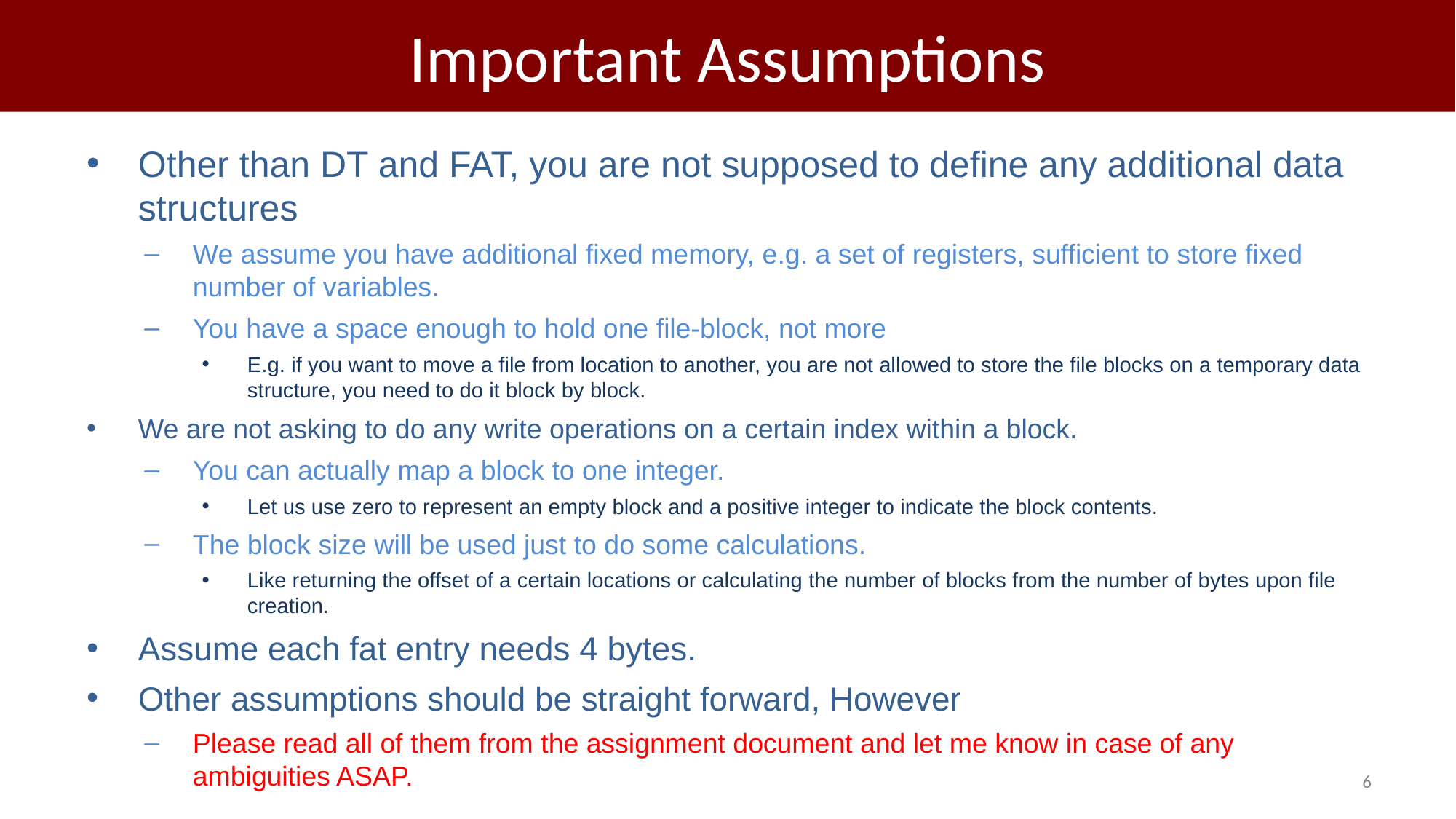

# Important Assumptions
Other than DT and FAT, you are not supposed to define any additional data structures
We assume you have additional fixed memory, e.g. a set of registers, sufficient to store fixed number of variables.
You have a space enough to hold one file-block, not more
E.g. if you want to move a file from location to another, you are not allowed to store the file blocks on a temporary data structure, you need to do it block by block.
We are not asking to do any write operations on a certain index within a block.
You can actually map a block to one integer.
Let us use zero to represent an empty block and a positive integer to indicate the block contents.
The block size will be used just to do some calculations.
Like returning the offset of a certain locations or calculating the number of blocks from the number of bytes upon file creation.
Assume each fat entry needs 4 bytes.
Other assumptions should be straight forward, However
Please read all of them from the assignment document and let me know in case of any ambiguities ASAP.
6